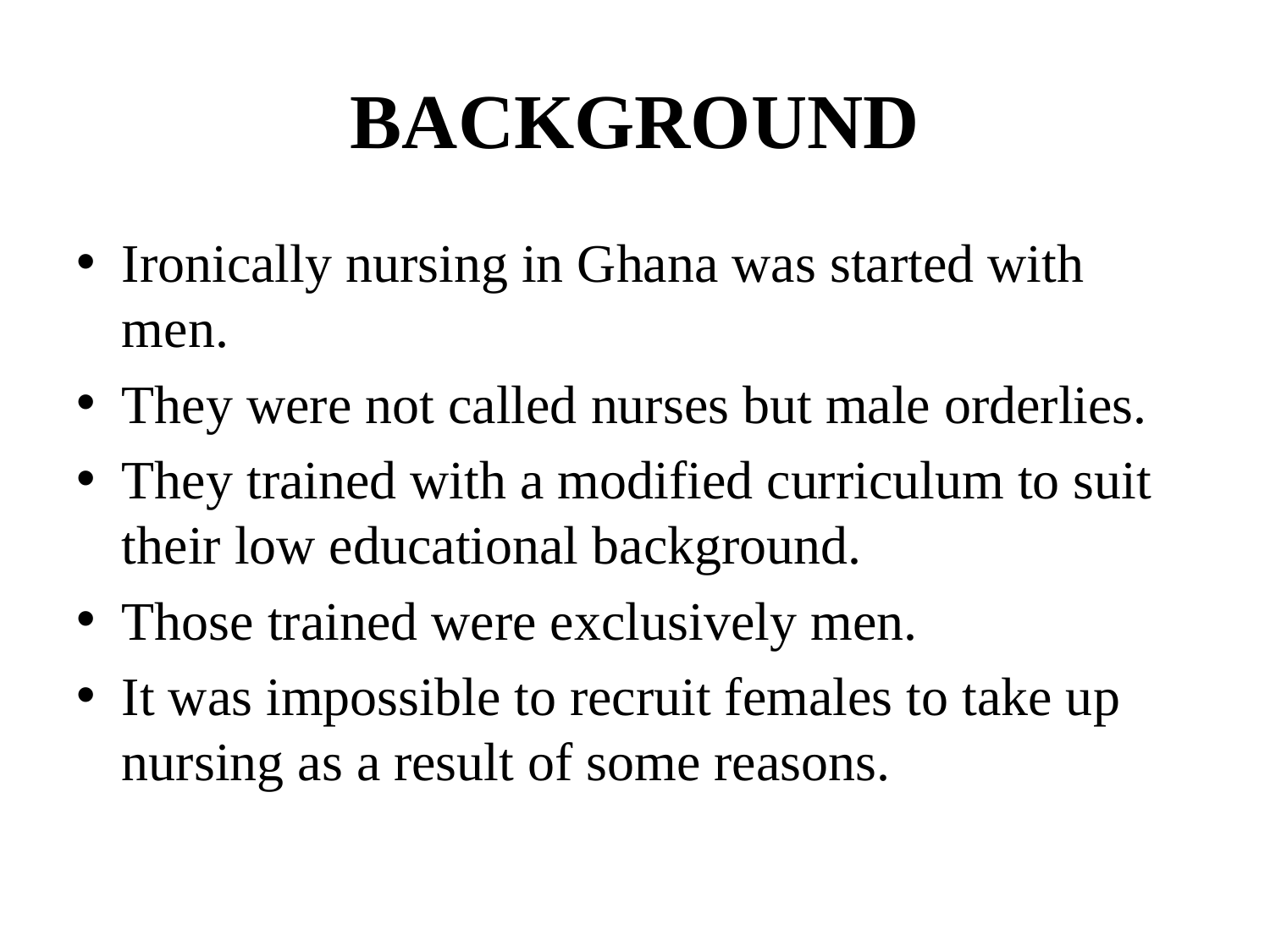

# BACKGROUND
Ironically nursing in Ghana was started with men.
They were not called nurses but male orderlies.
They trained with a modified curriculum to suit their low educational background.
Those trained were exclusively men.
It was impossible to recruit females to take up nursing as a result of some reasons.